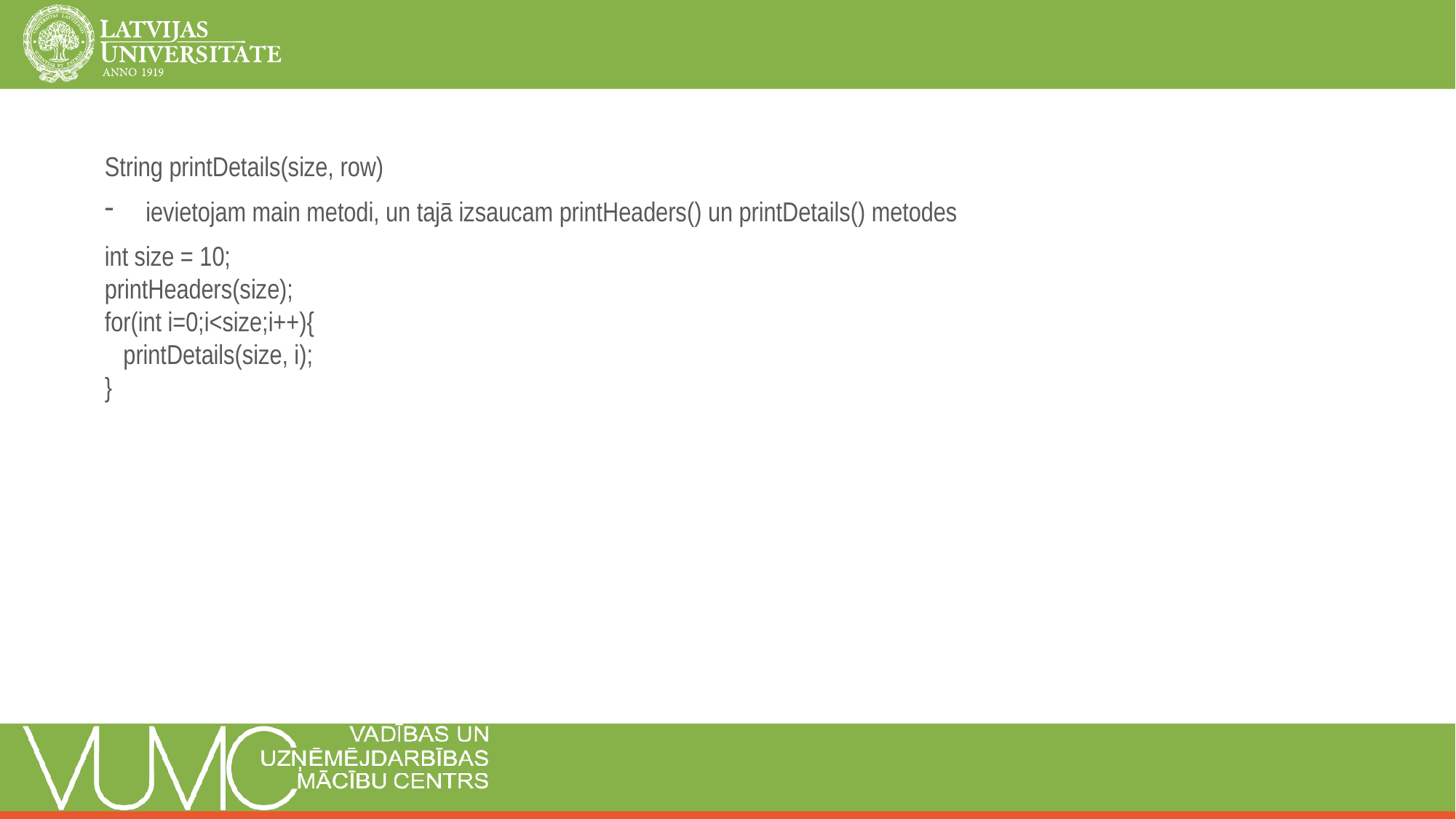

String printDetails(size, row)
ievietojam main metodi, un tajā izsaucam printHeaders() un printDetails() metodes
int size = 10;
printHeaders(size);
for(int i=0;i<size;i++){
   printDetails(size, i);
}